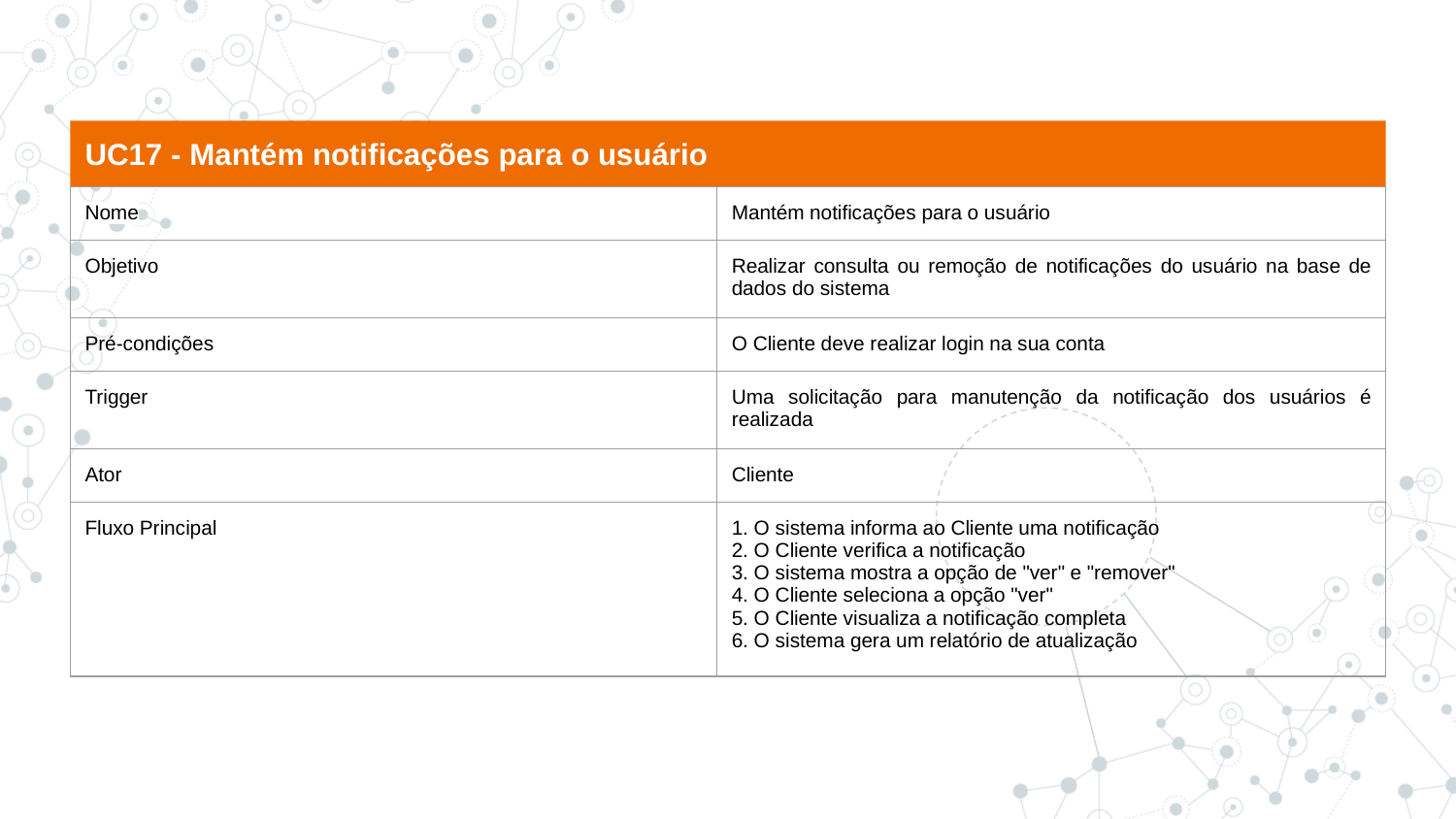

UC17 - Mantém notificações para o usuário
| Nome | Mantém notificações para o usuário |
| --- | --- |
| Objetivo | Realizar consulta ou remoção de notificações do usuário na base de dados do sistema |
| Pré-condições | O Cliente deve realizar login na sua conta |
| Trigger | Uma solicitação para manutenção da notificação dos usuários é realizada |
| Ator | Cliente |
| Fluxo Principal | 1. O sistema informa ao Cliente uma notificação 2. O Cliente verifica a notificação 3. O sistema mostra a opção de "ver" e "remover" 4. O Cliente seleciona a opção "ver" 5. O Cliente visualiza a notificação completa 6. O sistema gera um relatório de atualização |